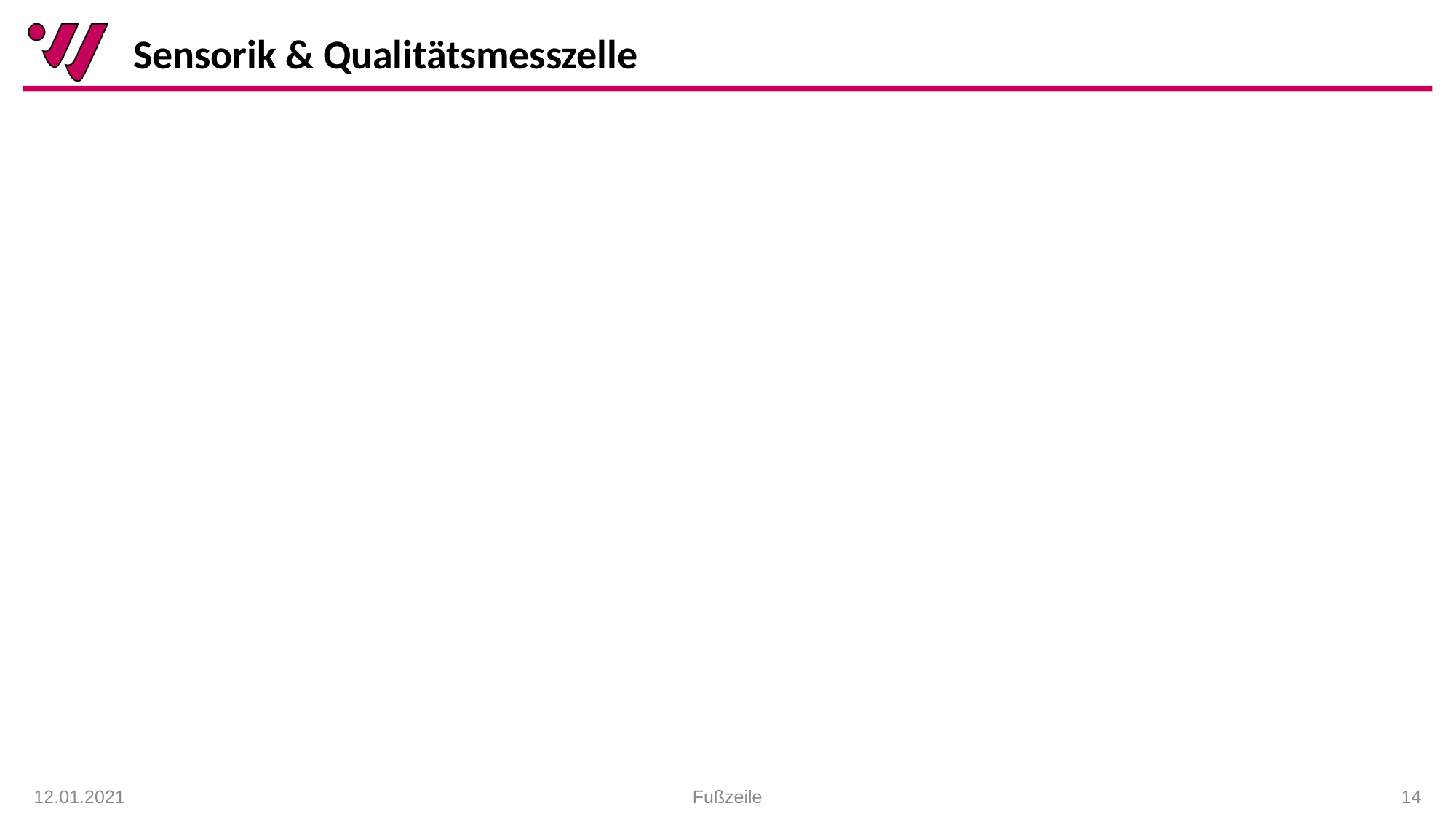

# Sensorik & Qualitätsmesszelle

Fußzeile
 14
12.01.2021